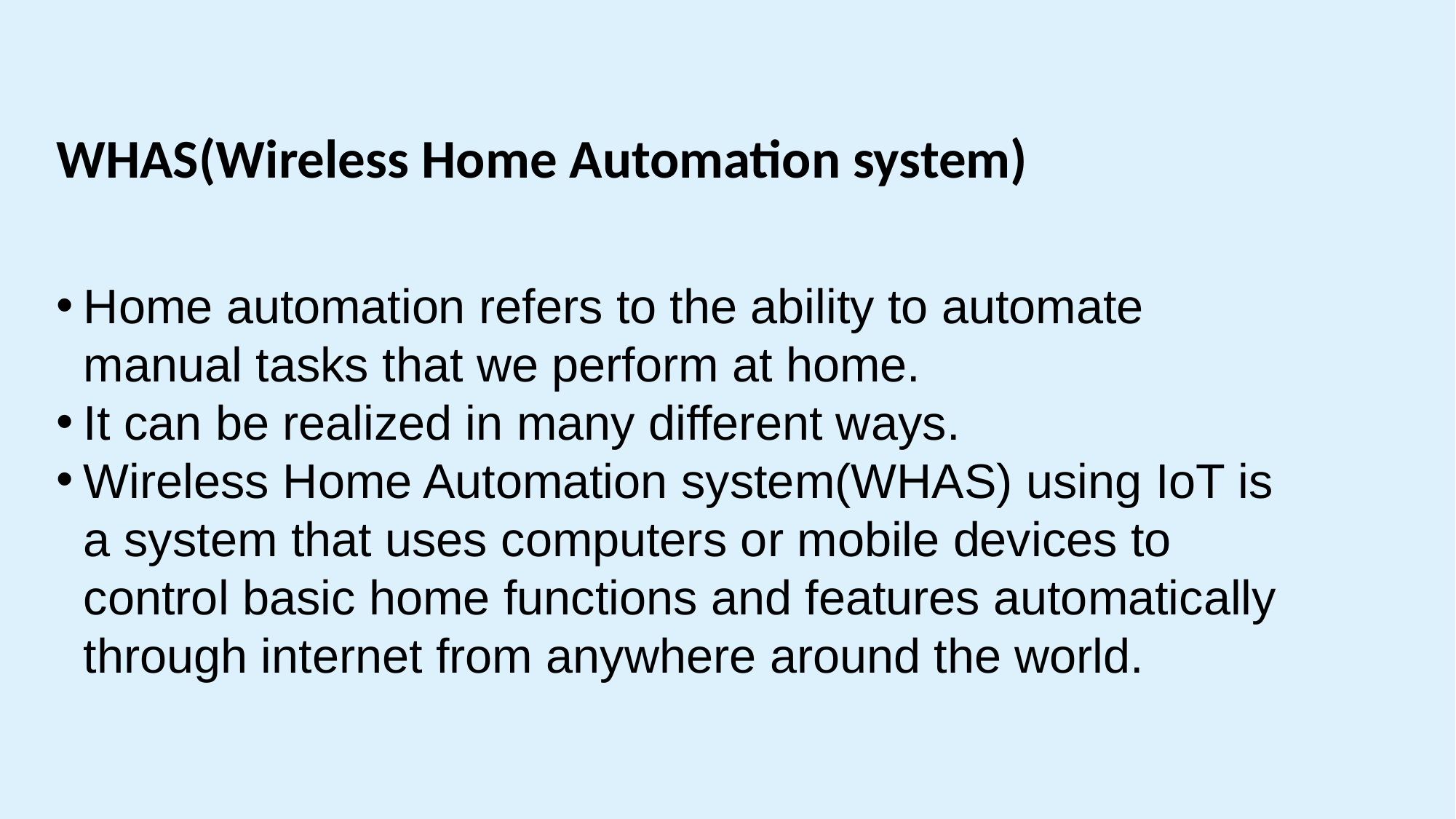

WHAS(Wireless Home Automation system)
Home automation refers to the ability to automate manual tasks that we perform at home.
It can be realized in many different ways.
Wireless Home Automation system(WHAS) using IoT is a system that uses computers or mobile devices to control basic home functions and features automatically through internet from anywhere around the world.